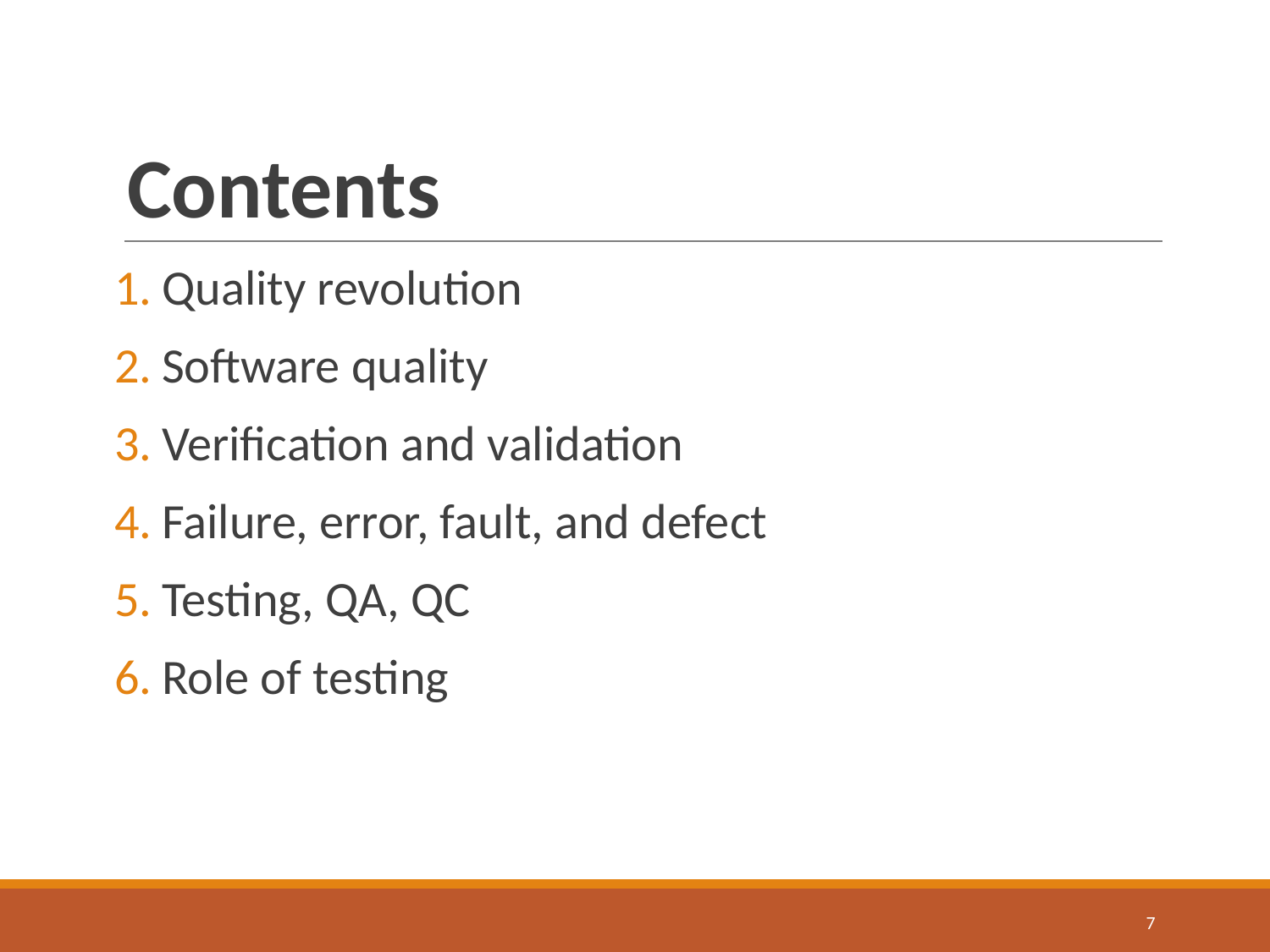

# Contents
Quality revolution
Software quality
Verification and validation
Failure, error, fault, and defect
Testing, QA, QC
Role of testing

7